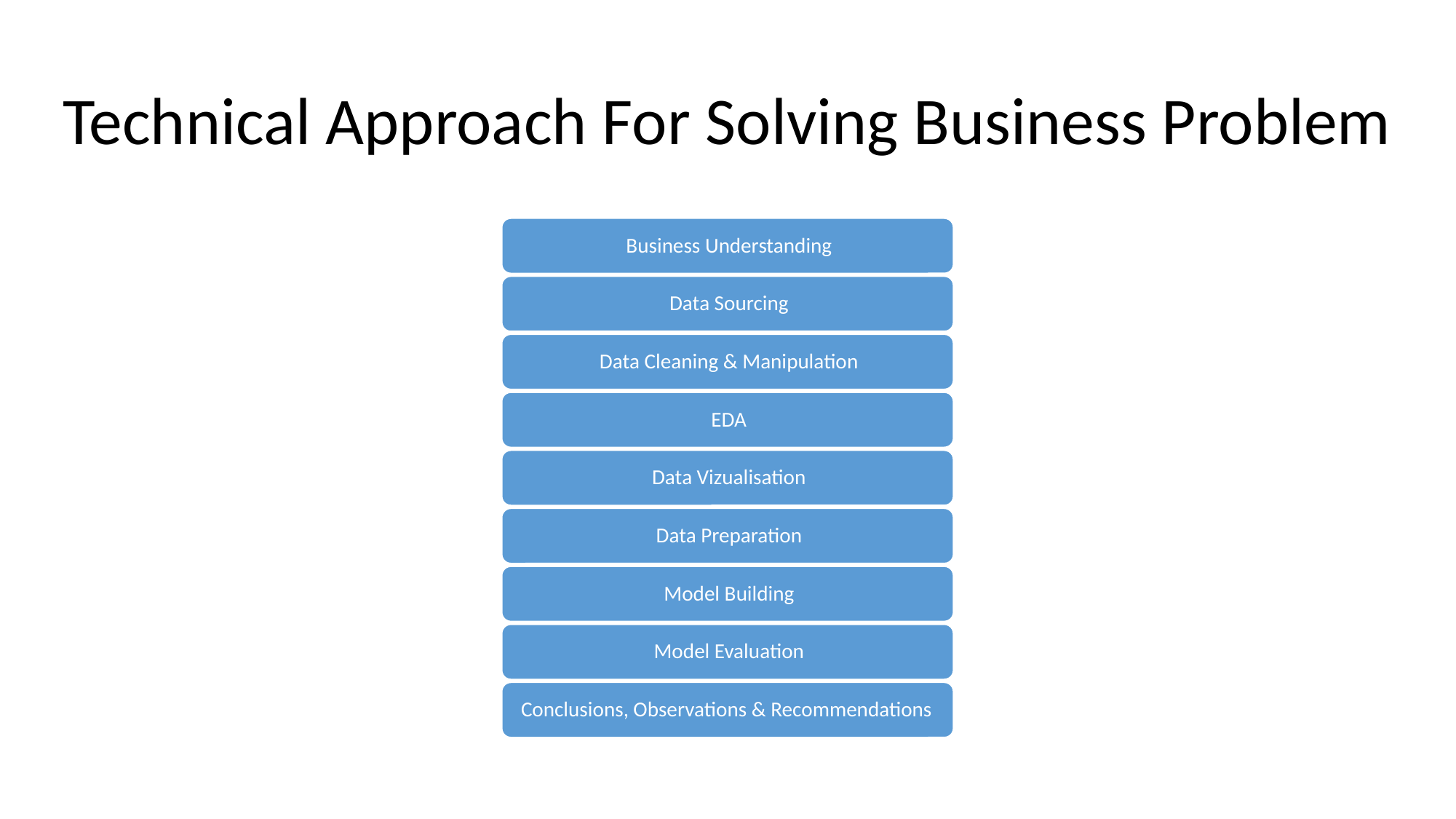

# Technical Approach For Solving Business Problem
Business Understanding
Data Sourcing
Data Cleaning & Manipulation
EDA
Data Vizualisation
Data Preparation
Model Building
Model Evaluation
Conclusions, Observations & Recommendations